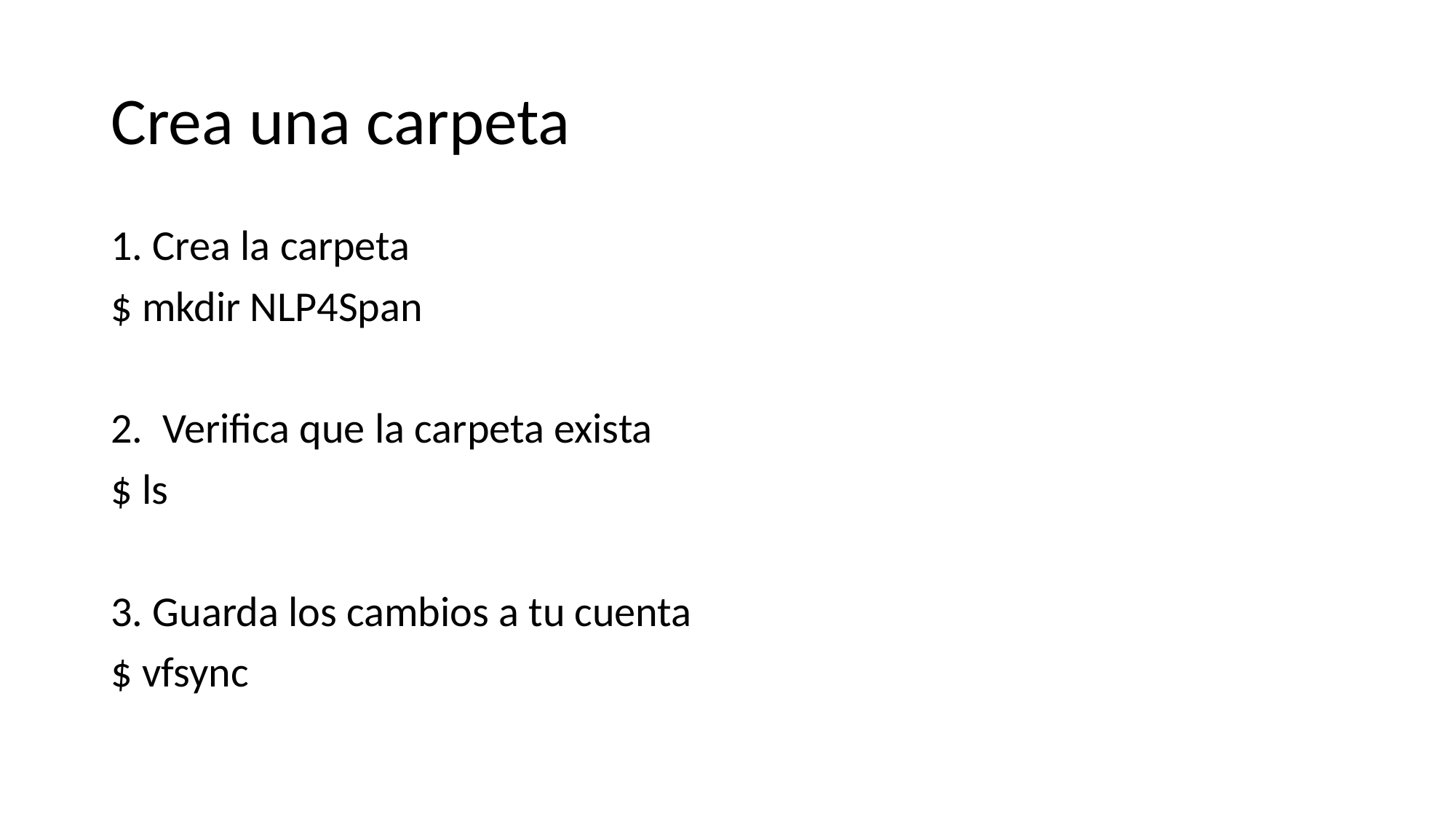

# Crea una carpeta
1. Crea la carpeta
$ mkdir NLP4Span

2.  Verifica que la carpeta exista
$ ls

3. Guarda los cambios a tu cuenta
$ vfsync